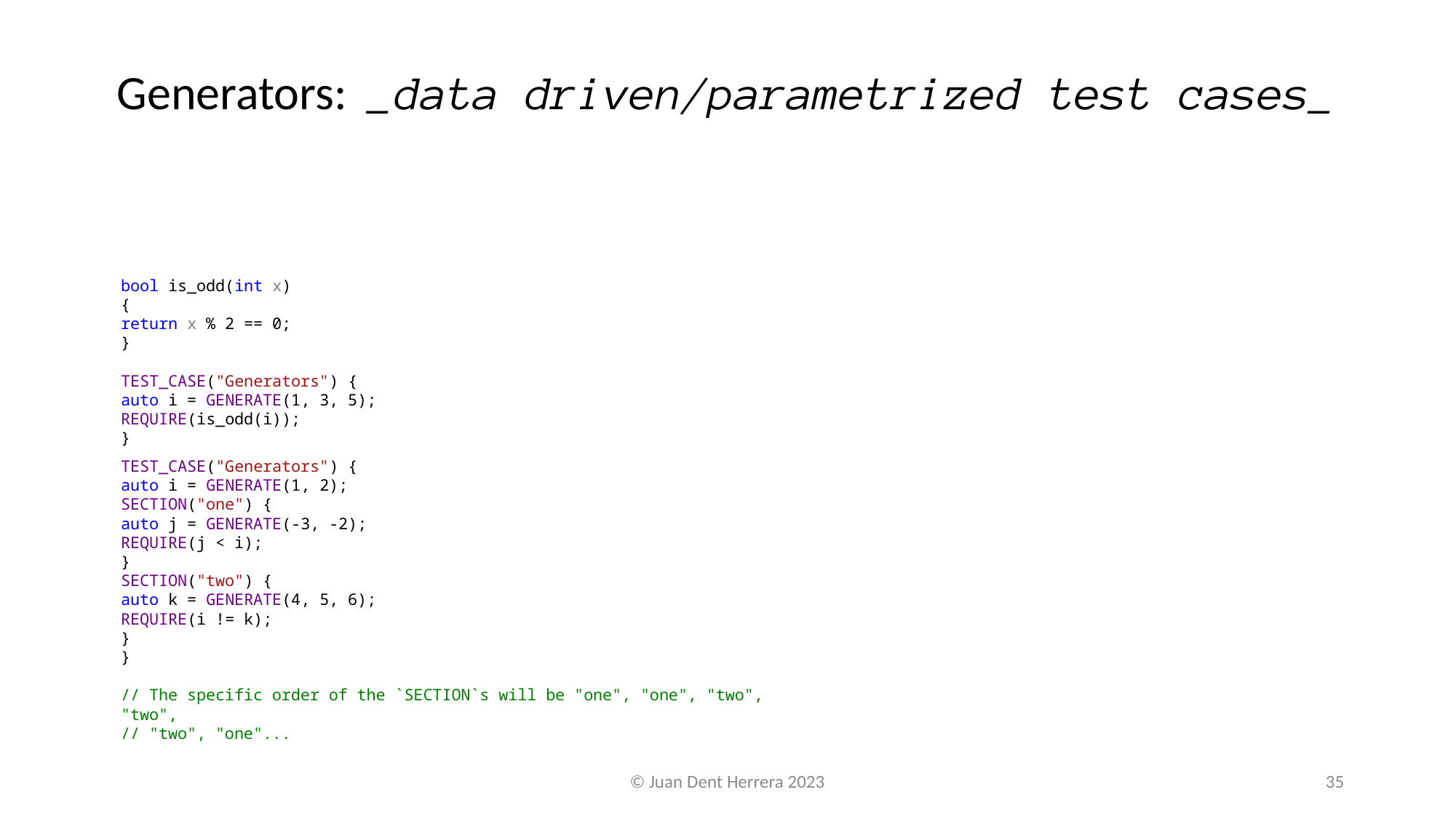

# Generators:  _data driven/parametrized test cases_
bool is_odd(int x)
{
return x % 2 == 0;
}

TEST_CASE("Generators") {
auto i = GENERATE(1, 3, 5);
REQUIRE(is_odd(i));
}
TEST_CASE("Generators") {
auto i = GENERATE(1, 2);
SECTION("one") {
auto j = GENERATE(-3, -2);
REQUIRE(j < i);
}
SECTION("two") {
auto k = GENERATE(4, 5, 6);
REQUIRE(i != k);
}
}

// The specific order of the `SECTION`s will be "one", "one", "two", "two",
// "two", "one"...
© Juan Dent Herrera 2023
35